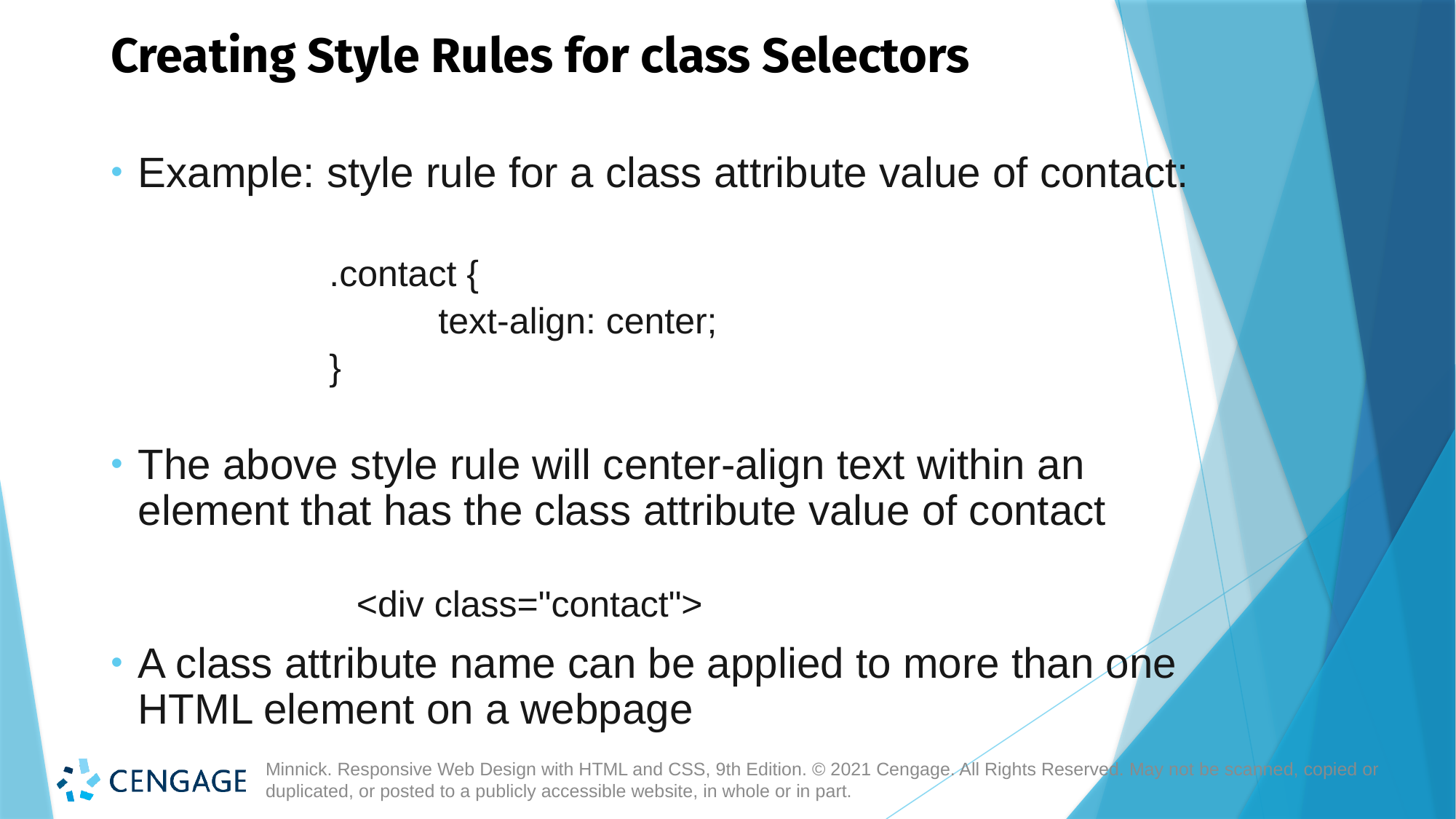

# Creating Style Rules for class Selectors
Example: style rule for a class attribute value of contact:
	.contact {
		text-align: center;
	}
The above style rule will center-align text within an element that has the class attribute value of contact
		<div class="contact">
A class attribute name can be applied to more than one HTML element on a webpage
Minnick. Responsive Web Design with HTML and CSS, 9th Edition. © 2021 Cengage. All Rights Reserved. May not be scanned, copied or duplicated, or posted to a publicly accessible website, in whole or in part.